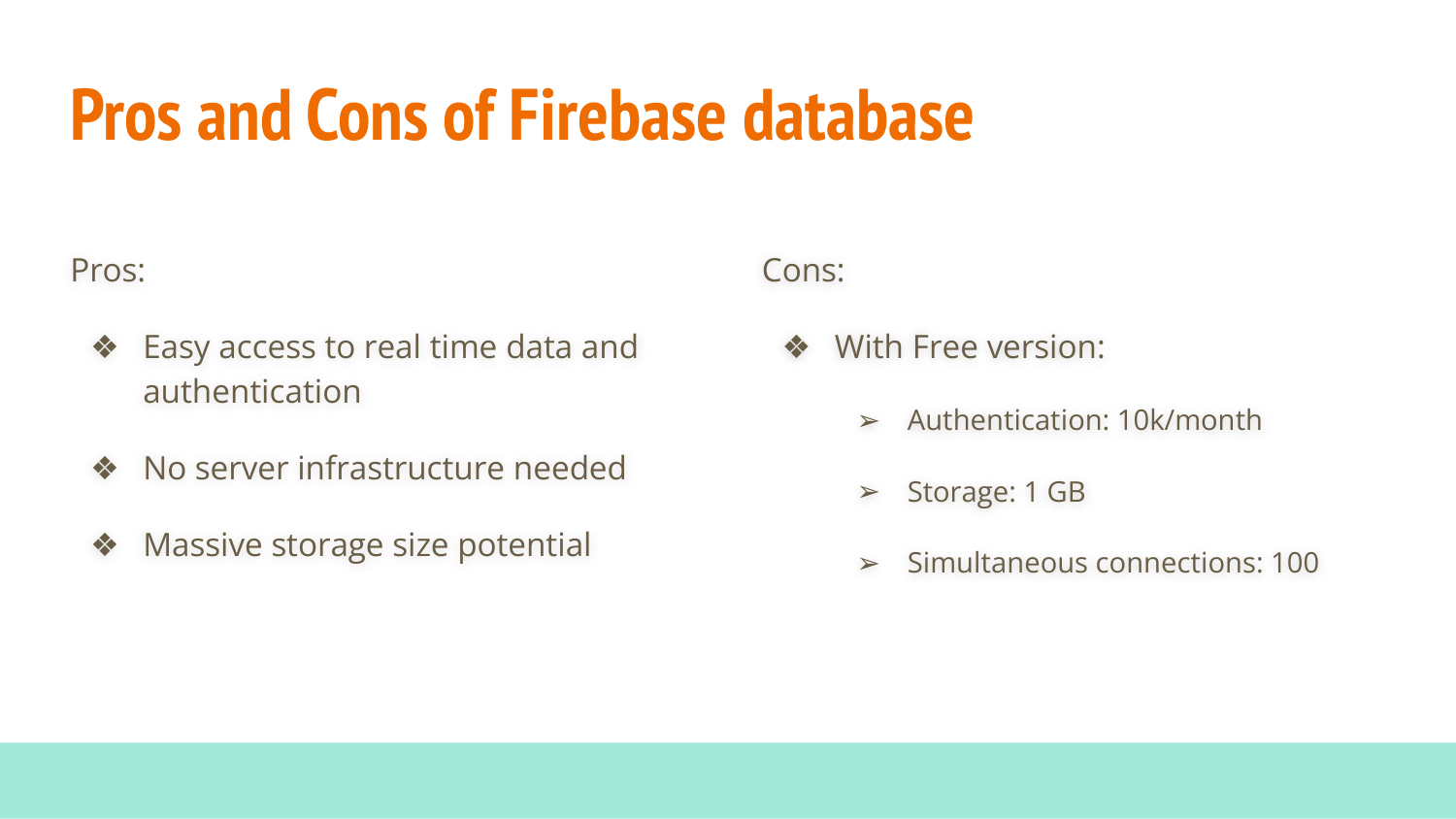

# Pros and Cons of Firebase database
Pros:
Easy access to real time data and authentication
No server infrastructure needed
Massive storage size potential
Cons:
With Free version:
Authentication: 10k/month
Storage: 1 GB
Simultaneous connections: 100